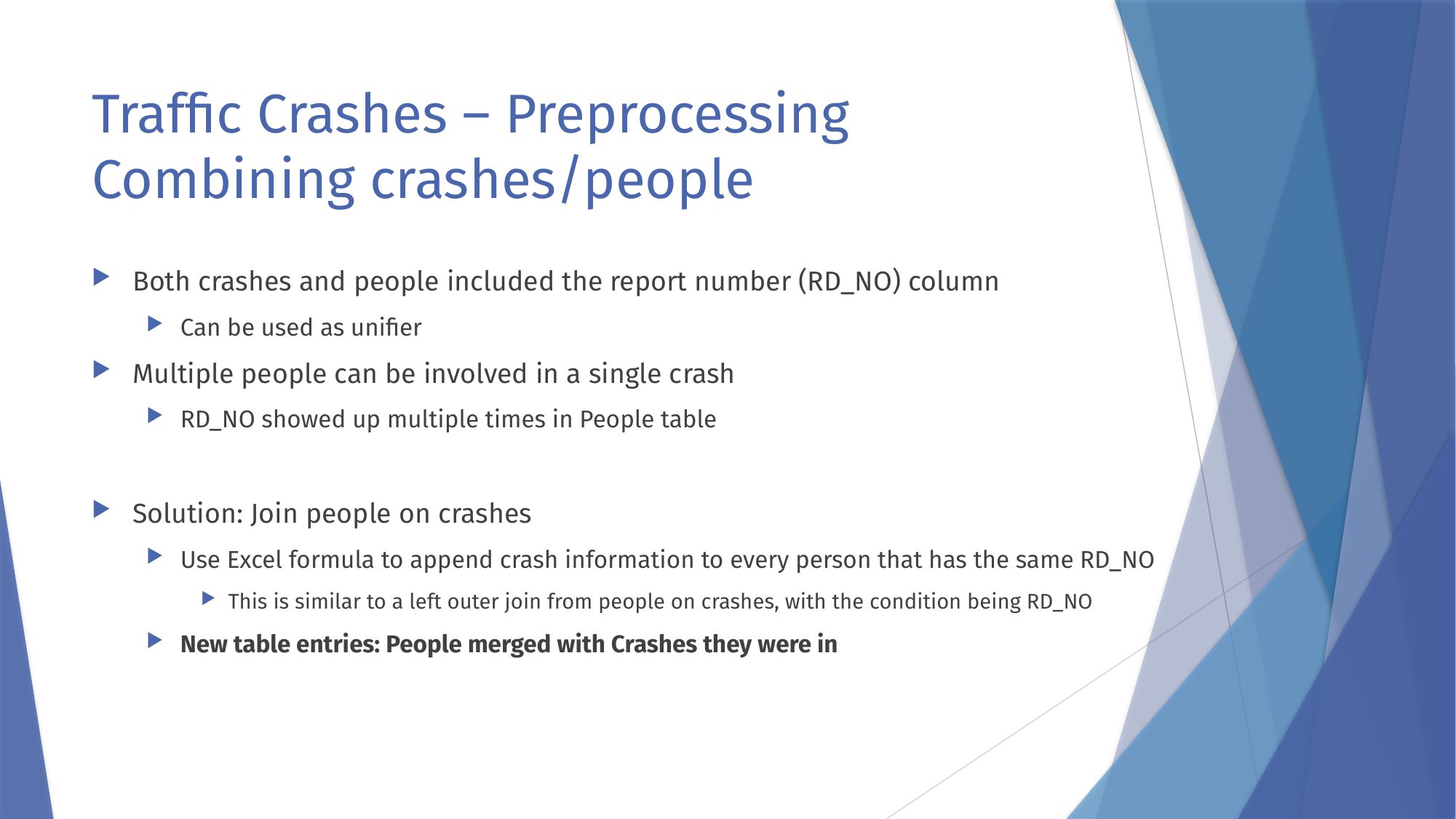

# Traffic Crashes – Preprocessing Combining crashes/people
Both crashes and people included the report number (RD_NO) column
Can be used as unifier
Multiple people can be involved in a single crash
RD_NO showed up multiple times in People table

Solution: Join people on crashes
Use Excel formula to append crash information to every person that has the same RD_NO
This is similar to a left outer join from people on crashes, with the condition being RD_NO
New table entries: People merged with Crashes they were in